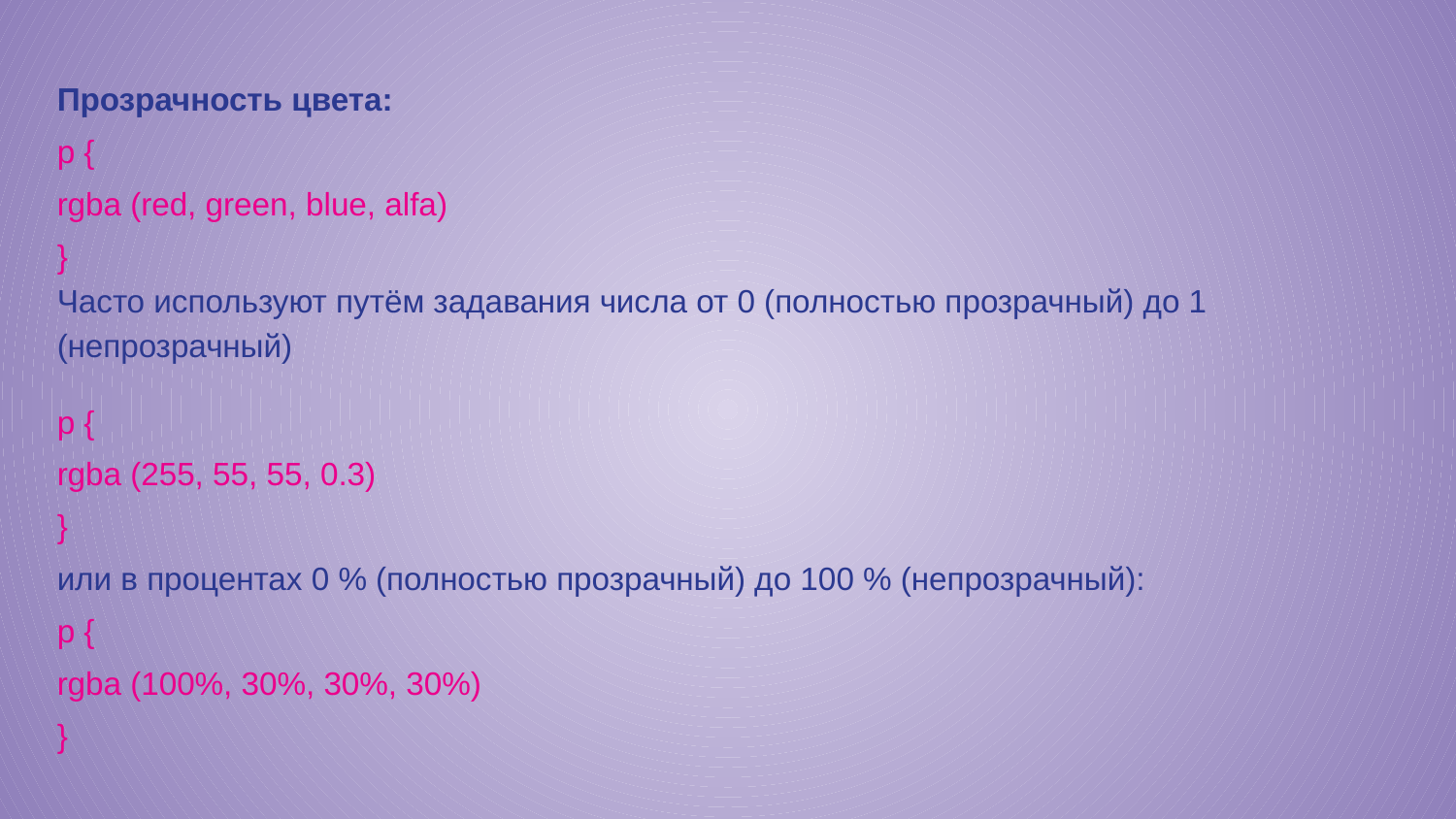

Прозрачность цвета:
p {
rgba (red, green, blue, alfa)
}
Часто используют путём задавания числа от 0 (полностью прозрачный) до 1 (непрозрачный)
p {
rgba (255, 55, 55, 0.3)
}
или в процентах 0 % (полностью прозрачный) до 100 % (непрозрачный):
p {
rgba (100%, 30%, 30%, 30%)
}